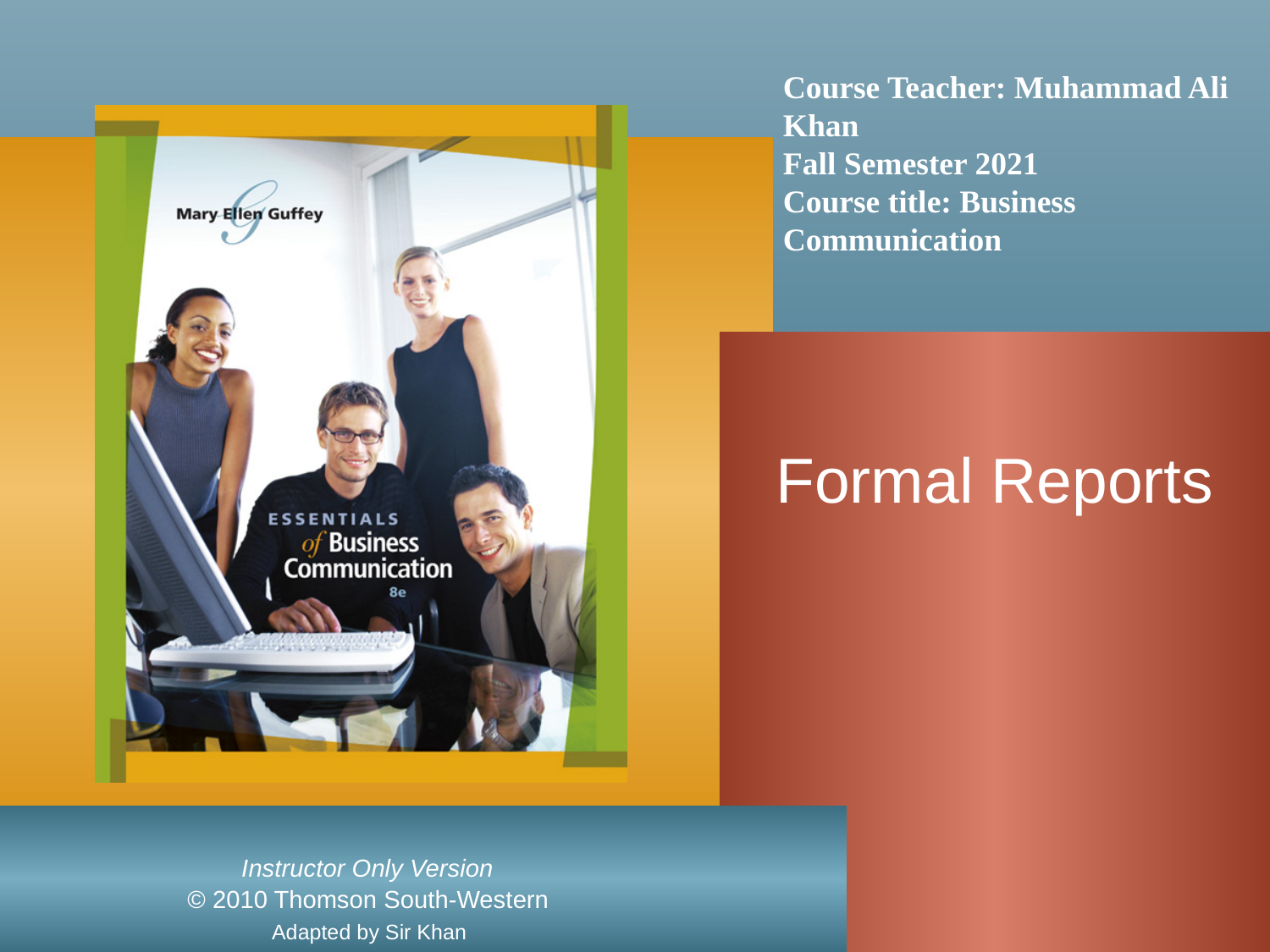

Course Teacher: Muhammad Ali Khan
Fall Semester 2021
Course title: Business Communication
Formal Reports
| Adapted by Sir Khan |
| --- |